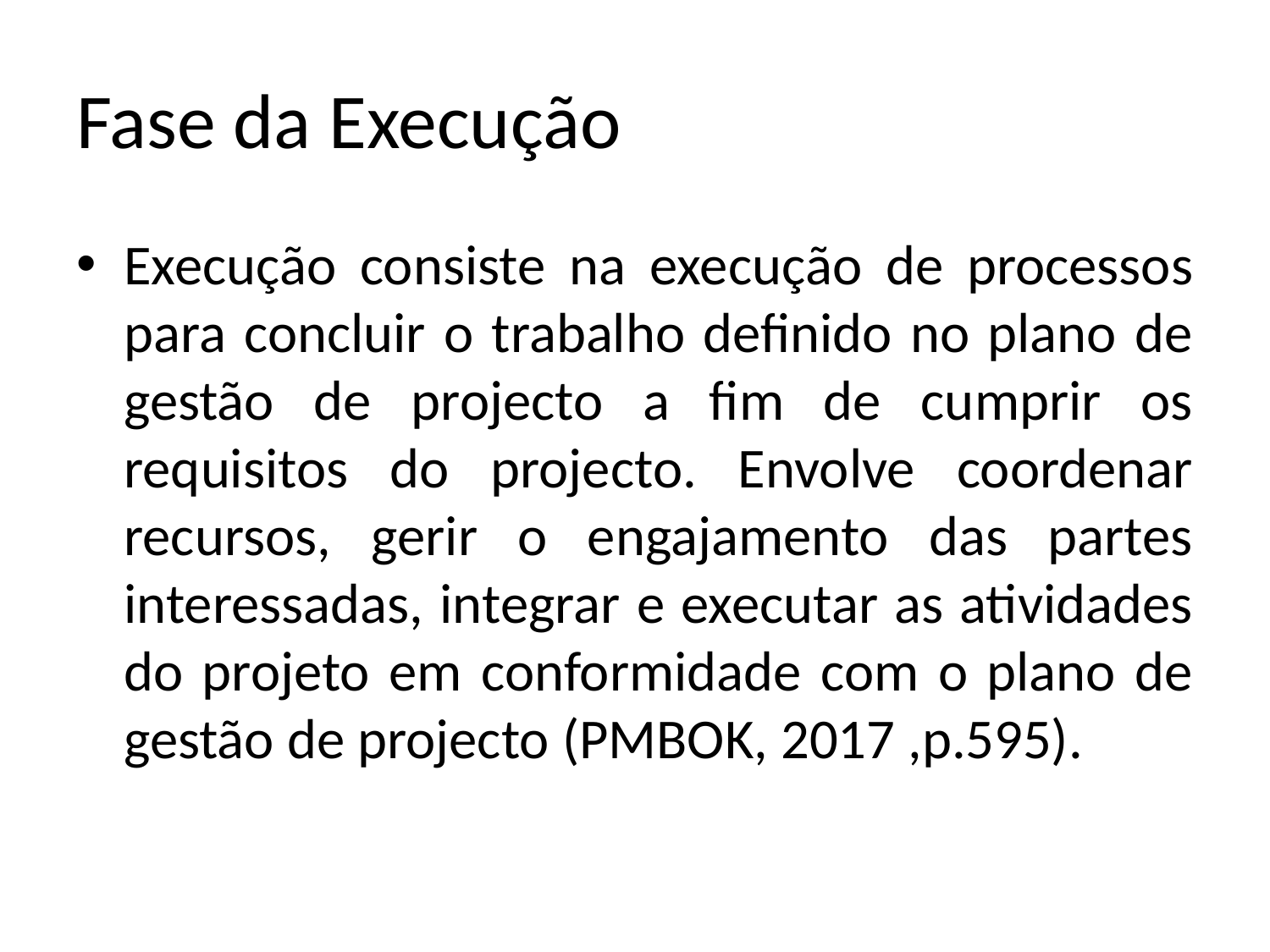

# Fase da Execução
Execução consiste na execução de processos para concluir o trabalho definido no plano de gestão de projecto a fim de cumprir os requisitos do projecto. Envolve coordenar recursos, gerir o engajamento das partes interessadas, integrar e executar as atividades do projeto em conformidade com o plano de gestão de projecto (PMBOK, 2017 ,p.595).